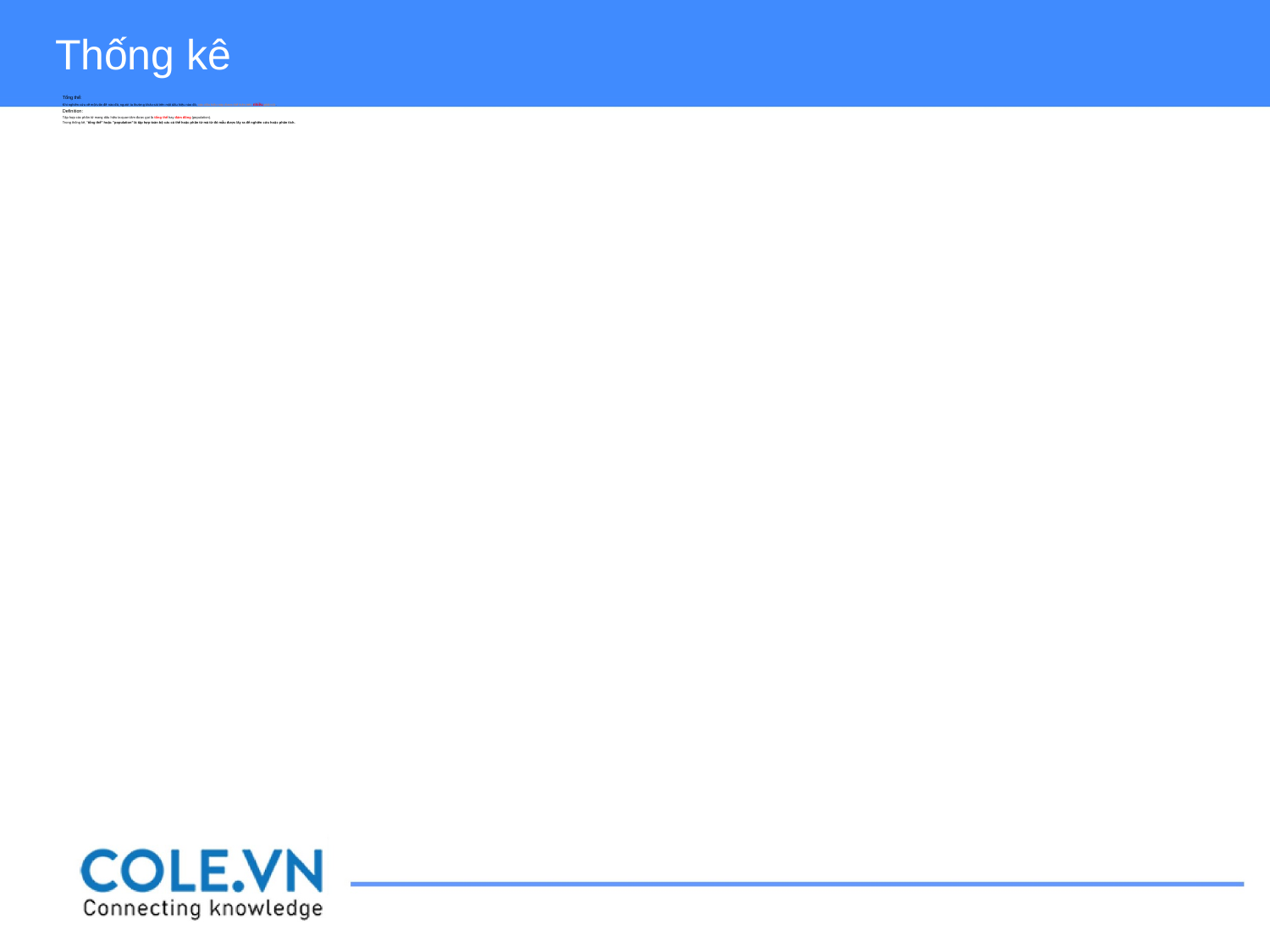

Thống kê

Tổng thể:
Khi nghiên cứu về một vấn đề nào đó, người ta thường khảo sát trên một dấu hiệu nào đó, các dấu hiệu này được thể hiện trên nhiều phần tử.
Definition:
Tập hợp các phần tử mang dấu hiệu ta quan tâm được gọi là tổng thể hay đám đông (population).
Trong thống kê, "tổng thể" hoặc "population" là tập hợp toàn bộ các cá thể hoặc phần tử mà từ đó mẫu được lấy ra để nghiên cứu hoặc phân tích.